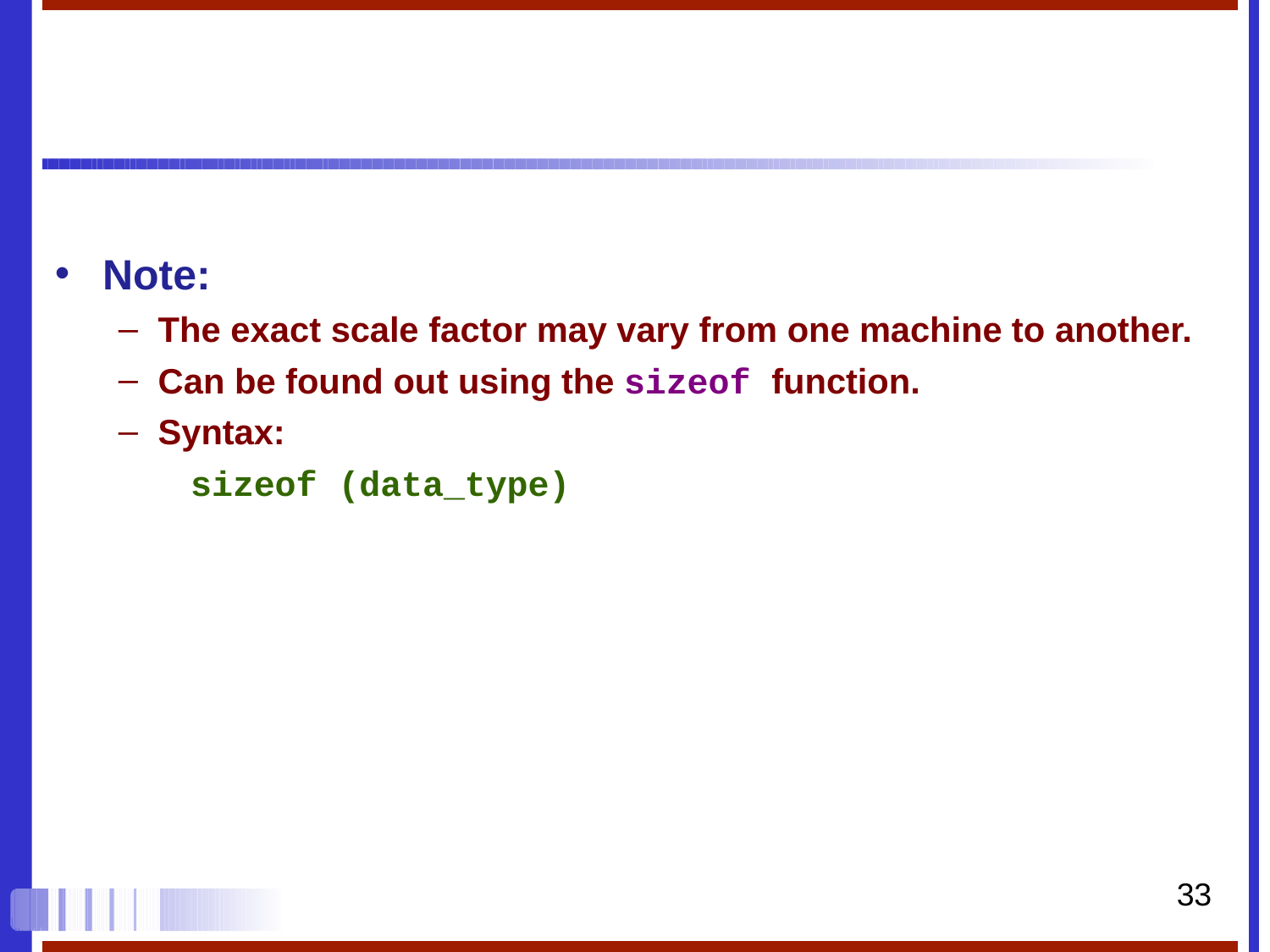

•
# Note:
The exact scale factor may vary from one machine to another.
Can be found out using the sizeof function.
Syntax:
sizeof (data_type)
33